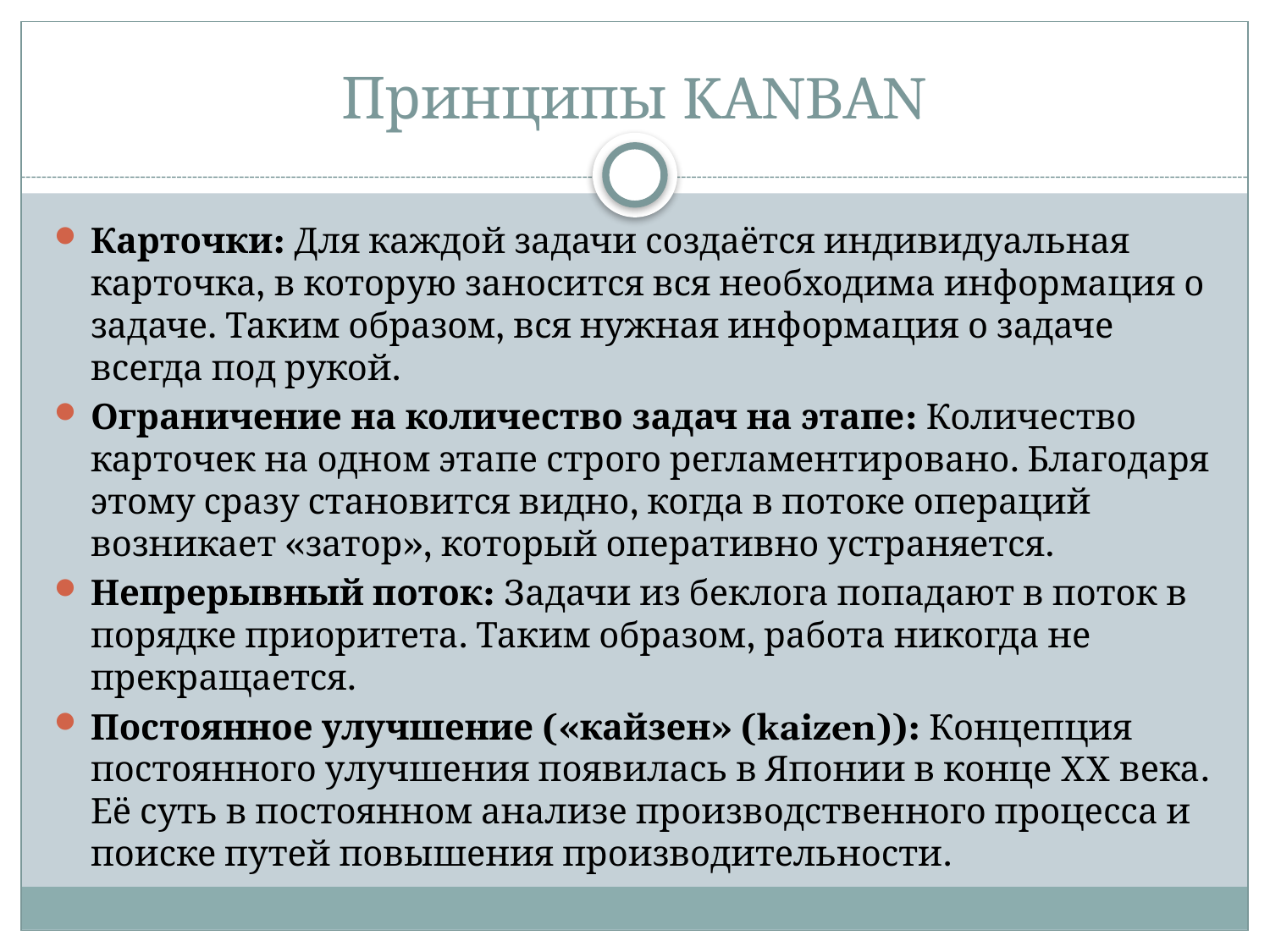

# Принципы KANBAN
Карточки: Для каждой задачи создаётся индивидуальная карточка, в которую заносится вся необходима информация о задаче. Таким образом, вся нужная информация о задаче всегда под рукой.
Ограничение на количество задач на этапе: Количество карточек на одном этапе строго регламентировано. Благодаря этому сразу становится видно, когда в потоке операций возникает «затор», который оперативно устраняется.
Непрерывный поток: Задачи из беклога попадают в поток в порядке приоритета. Таким образом, работа никогда не прекращается.
Постоянное улучшение («кайзен» (kaizen)): Концепция постоянного улучшения появилась в Японии в конце XX века. Её суть в постоянном анализе производственного процесса и поиске путей повышения производительности.